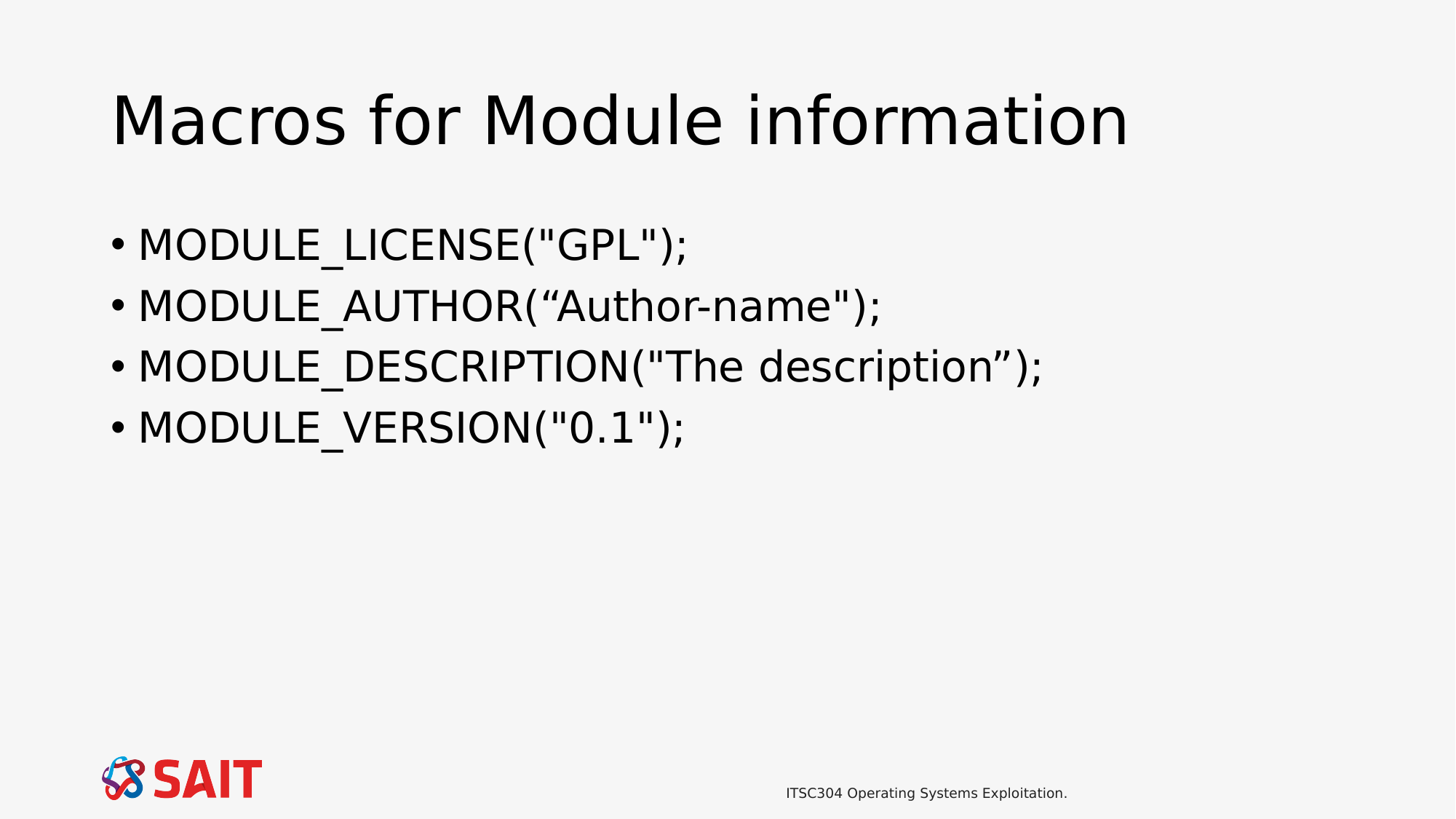

# Macros for Module information
MODULE_LICENSE("GPL");
MODULE_AUTHOR(“Author-name");
MODULE_DESCRIPTION("The description”);
MODULE_VERSION("0.1");
ITSC304 Operating Systems Exploitation.